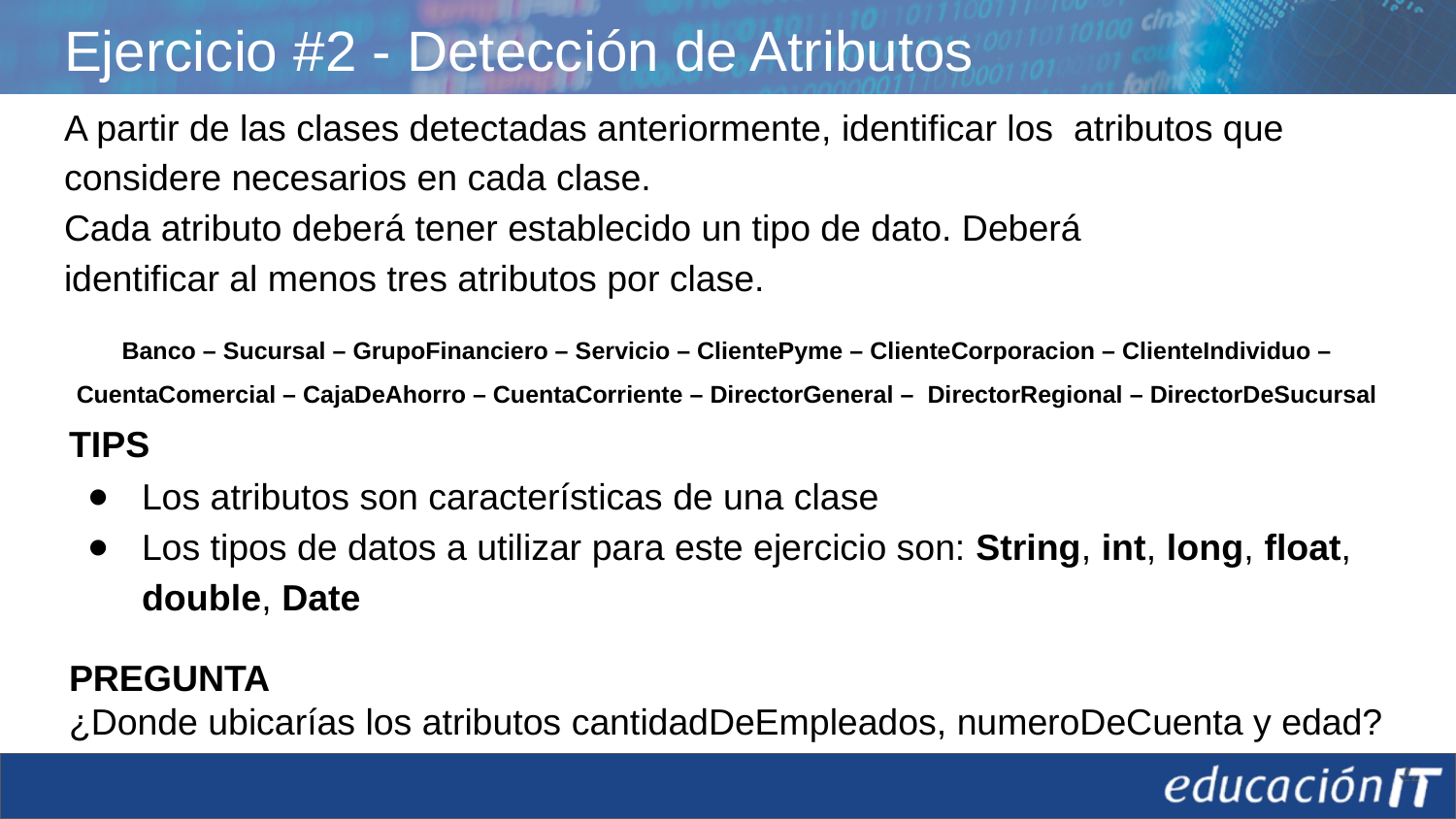

# Ejercicio #2 - Detección de Atributos
A partir de las clases detectadas anteriormente, identificar los  atributos que considere necesarios en cada clase.
Cada atributo deberá tener establecido un tipo de dato. Deberá
identificar al menos tres atributos por clase.

Banco – Sucursal – GrupoFinanciero – Servicio – ClientePyme – ClienteCorporacion – ClienteIndividuo – CuentaComercial – CajaDeAhorro – CuentaCorriente – DirectorGeneral –  DirectorRegional – DirectorDeSucursal
TIPS
Los atributos son características de una clase
Los tipos de datos a utilizar para este ejercicio son: String, int, long, float, double, Date
PREGUNTA
¿Donde ubicarías los atributos cantidadDeEmpleados, numeroDeCuenta y edad?